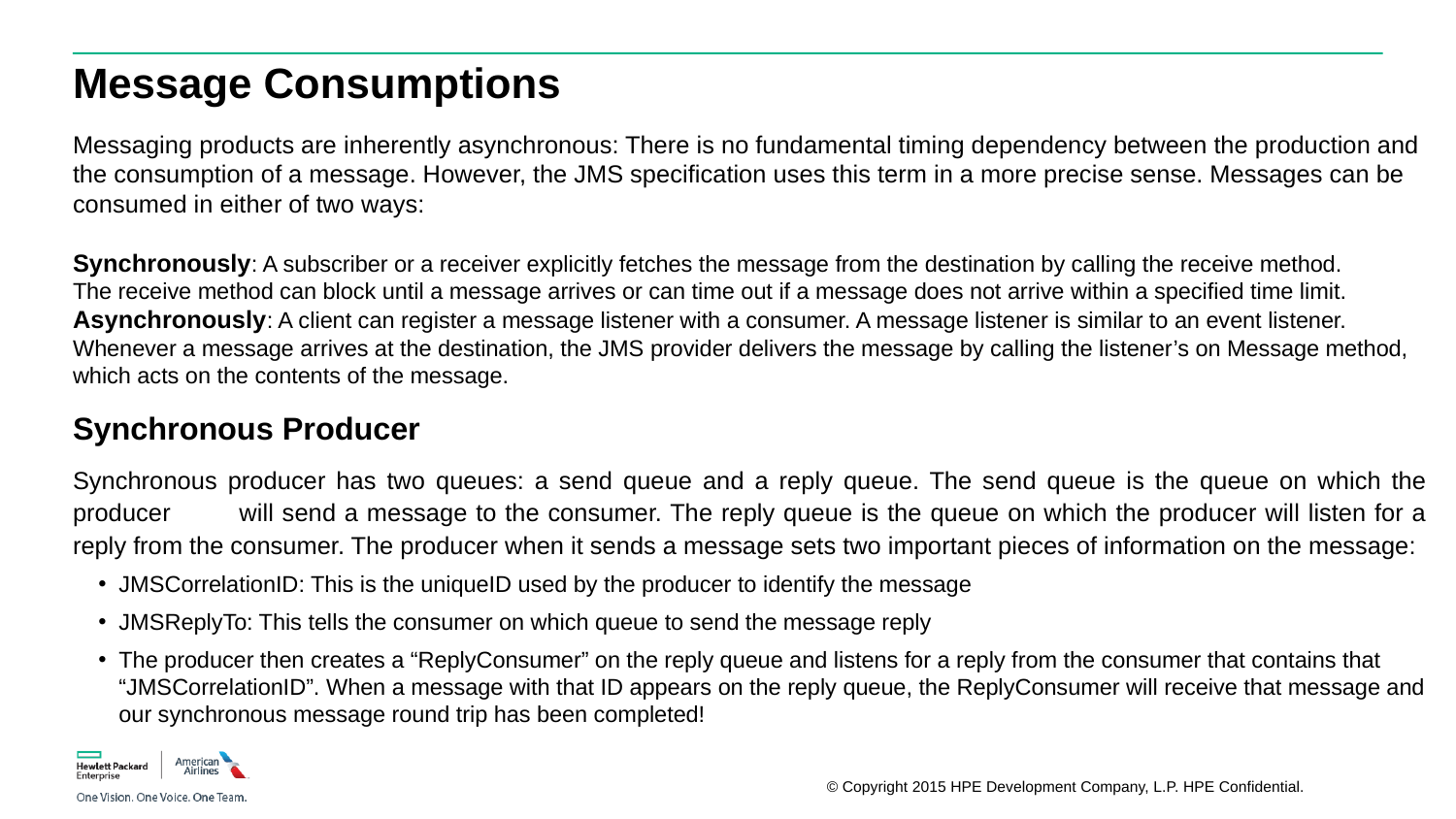

# Message Consumptions
Messaging products are inherently asynchronous: There is no fundamental timing dependency between the production and the consumption of a message. However, the JMS specification uses this term in a more precise sense. Messages can be consumed in either of two ways:

Synchronously: A subscriber or a receiver explicitly fetches the message from the destination by calling the receive method. The receive method can block until a message arrives or can time out if a message does not arrive within a specified time limit.
Asynchronously: A client can register a message listener with a consumer. A message listener is similar to an event listener. Whenever a message arrives at the destination, the JMS provider delivers the message by calling the listener’s on Message method, which acts on the contents of the message.
Synchronous Producer
Synchronous producer has two queues: a send queue and a reply queue. The send queue is the queue on which the producer        will send a message to the consumer. The reply queue is the queue on which the producer will listen for a reply from the consumer. The producer when it sends a message sets two important pieces of information on the message:
JMSCorrelationID: This is the uniqueID used by the producer to identify the message
JMSReplyTo: This tells the consumer on which queue to send the message reply
The producer then creates a “ReplyConsumer” on the reply queue and listens for a reply from the consumer that contains that “JMSCorrelationID”. When a message with that ID appears on the reply queue, the ReplyConsumer will receive that message and our synchronous message round trip has been completed!